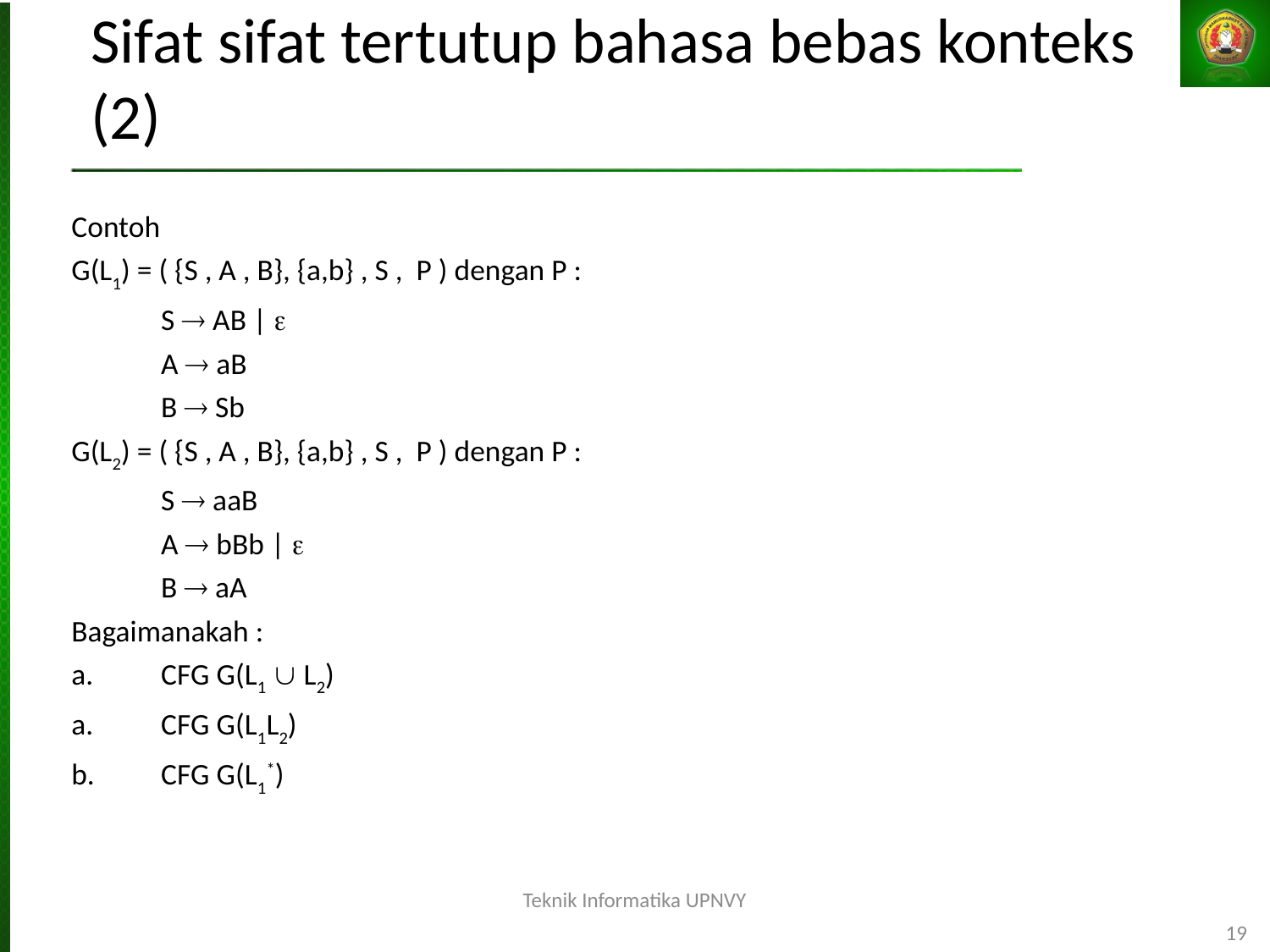

Sifat sifat tertutup bahasa bebas konteks (2)‏
Contoh
G(L1) = ( {S , A , B}, {a,b} , S ,  P ) dengan P :
	S → AB | ε
	A → aB
	B → Sb
G(L2) = ( {S , A , B}, {a,b} , S ,  P ) dengan P :
	S → aaB
	A → bBb | ε
	B → aA
Bagaimanakah :
a.  	CFG G(L1 ∪ L2)‏
CFG G(L1L2)‏
CFG G(L1*)
Teknik Informatika UPNVY
19